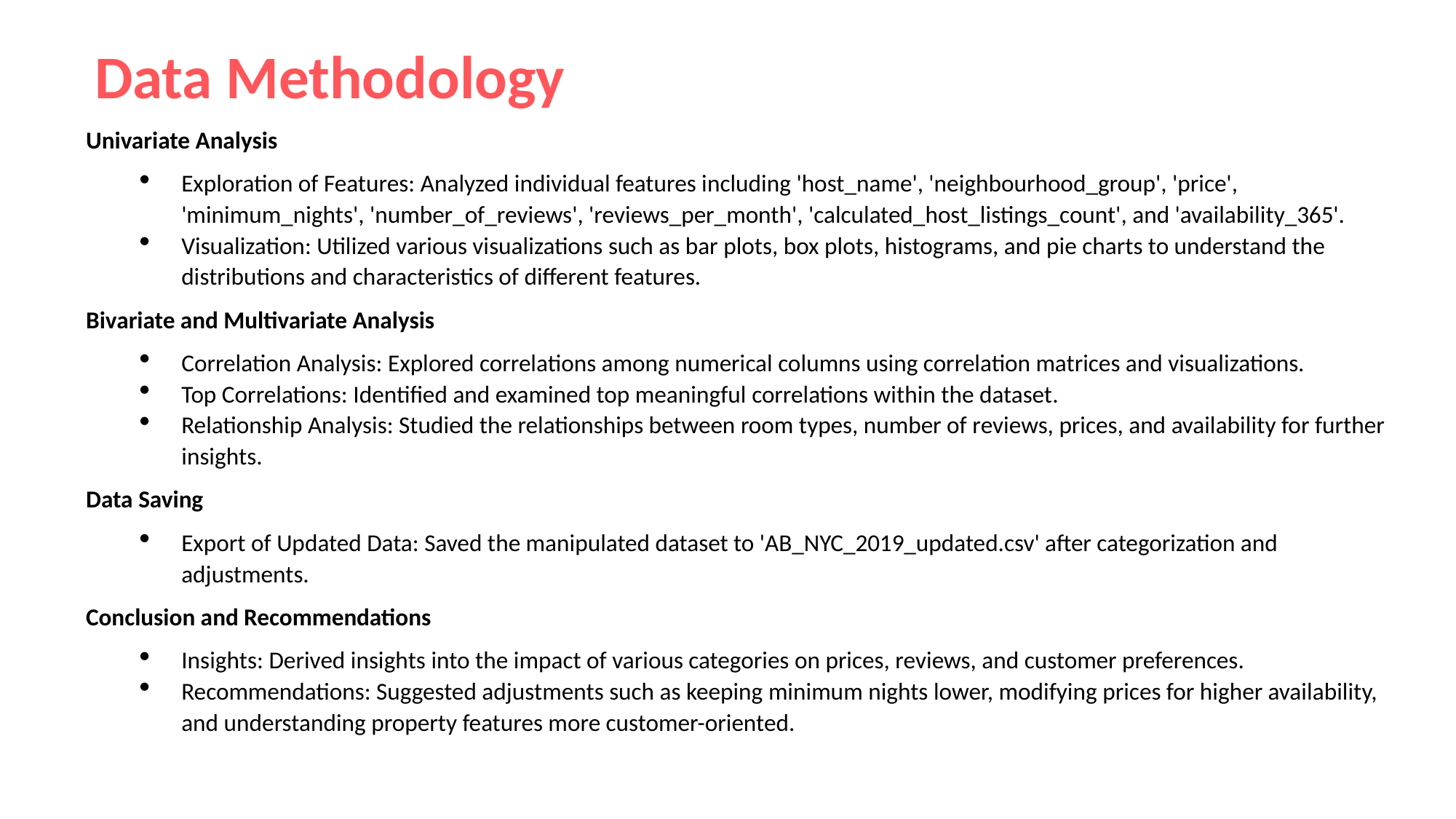

Data Methodology
Univariate Analysis
Exploration of Features: Analyzed individual features including 'host_name', 'neighbourhood_group', 'price', 'minimum_nights', 'number_of_reviews', 'reviews_per_month', 'calculated_host_listings_count', and 'availability_365'.
Visualization: Utilized various visualizations such as bar plots, box plots, histograms, and pie charts to understand the distributions and characteristics of different features.
Bivariate and Multivariate Analysis
Correlation Analysis: Explored correlations among numerical columns using correlation matrices and visualizations.
Top Correlations: Identified and examined top meaningful correlations within the dataset.
Relationship Analysis: Studied the relationships between room types, number of reviews, prices, and availability for further insights.
Data Saving
Export of Updated Data: Saved the manipulated dataset to 'AB_NYC_2019_updated.csv' after categorization and adjustments.
Conclusion and Recommendations
Insights: Derived insights into the impact of various categories on prices, reviews, and customer preferences.
Recommendations: Suggested adjustments such as keeping minimum nights lower, modifying prices for higher availability, and understanding property features more customer-oriented.